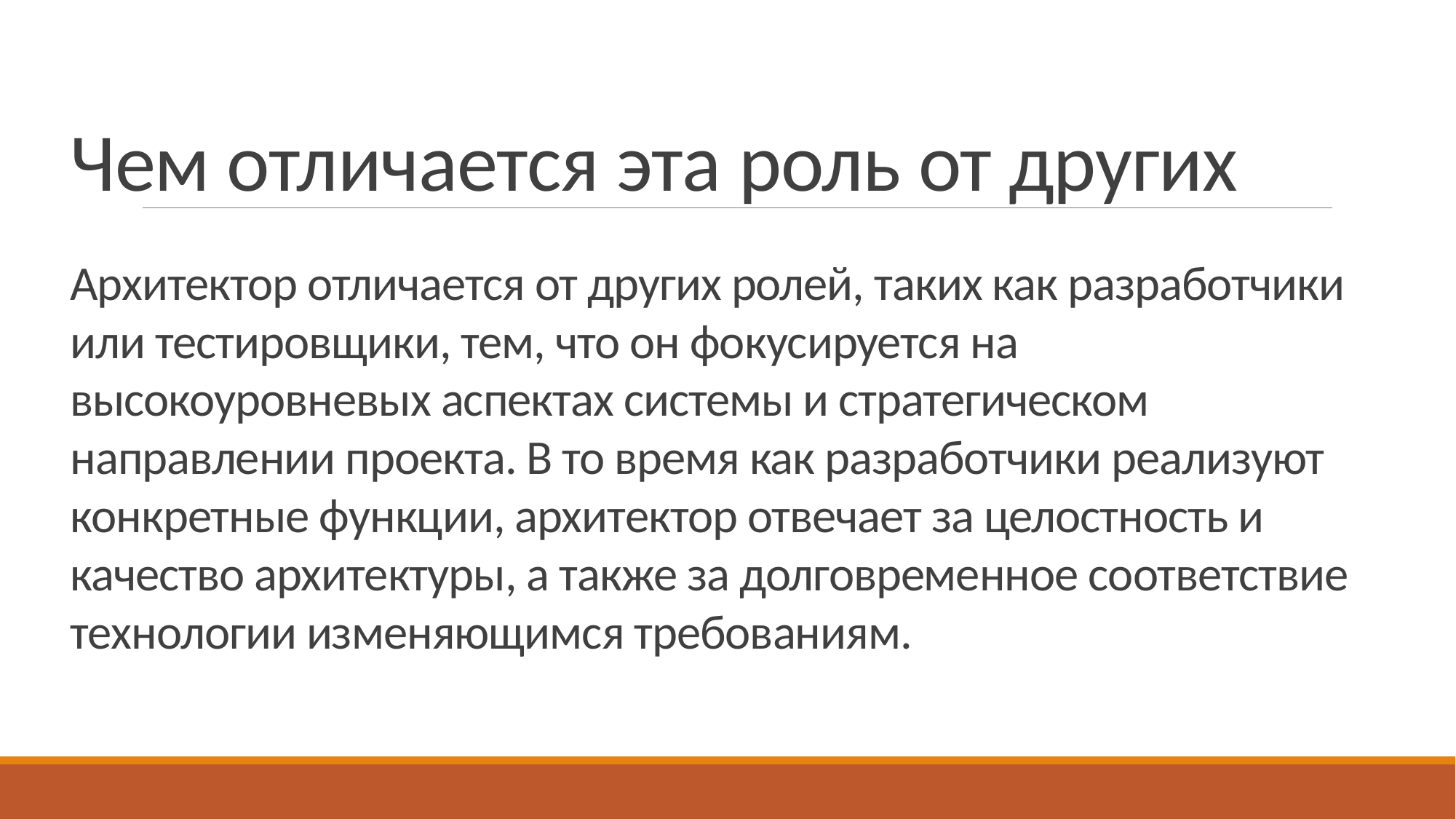

# Чем отличается эта роль от других
Архитектор отличается от других ролей, таких как разработчики или тестировщики, тем, что он фокусируется на высокоуровневых аспектах системы и стратегическом направлении проекта. В то время как разработчики реализуют конкретные функции, архитектор отвечает за целостность и качество архитектуры, а также за долговременное соответствие технологии изменяющимся требованиям.